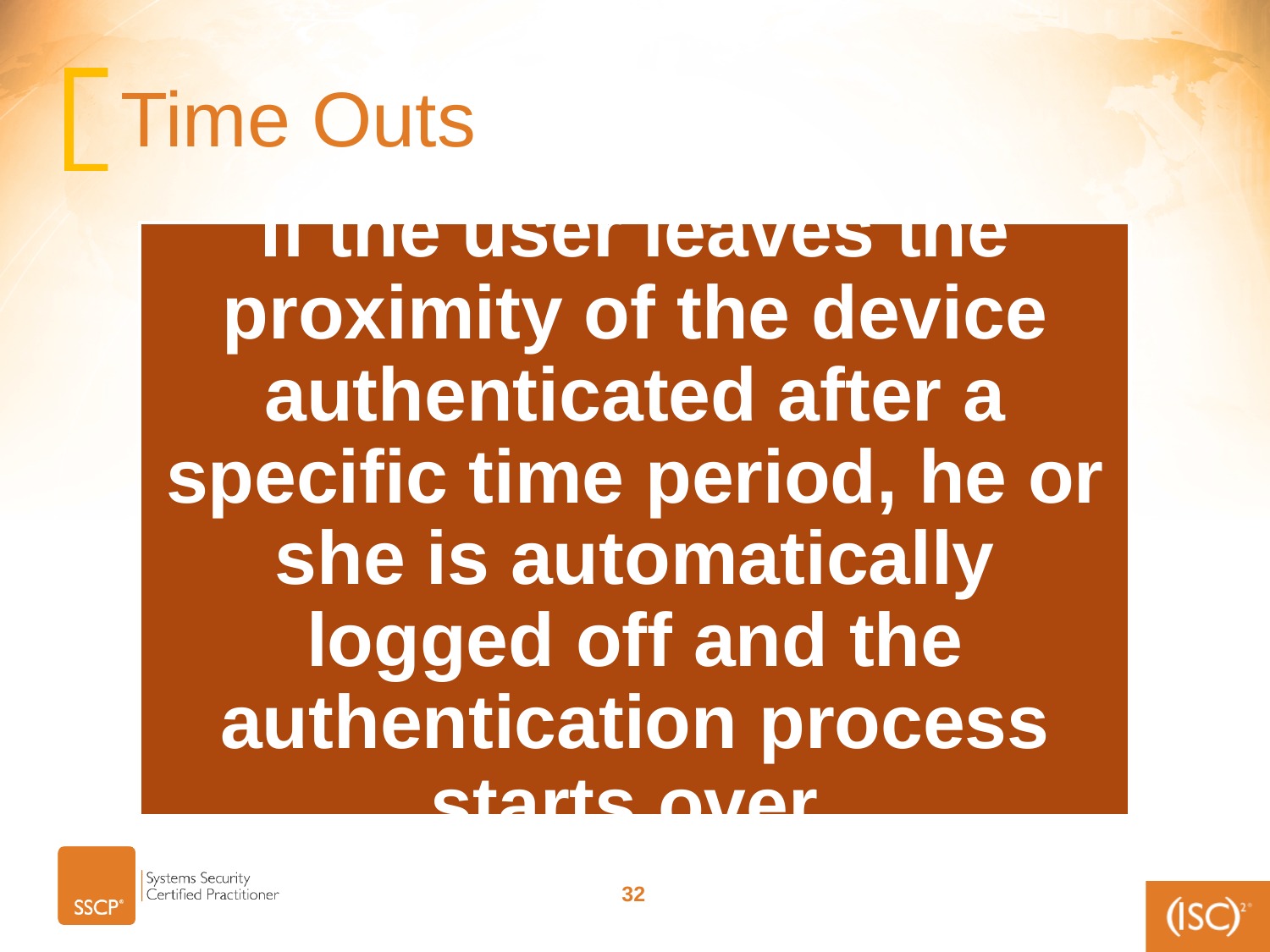

# Time Outs
If the user leaves the proximity of the device authenticated after a specific time period, he or she is automatically logged off and the authentication process starts over